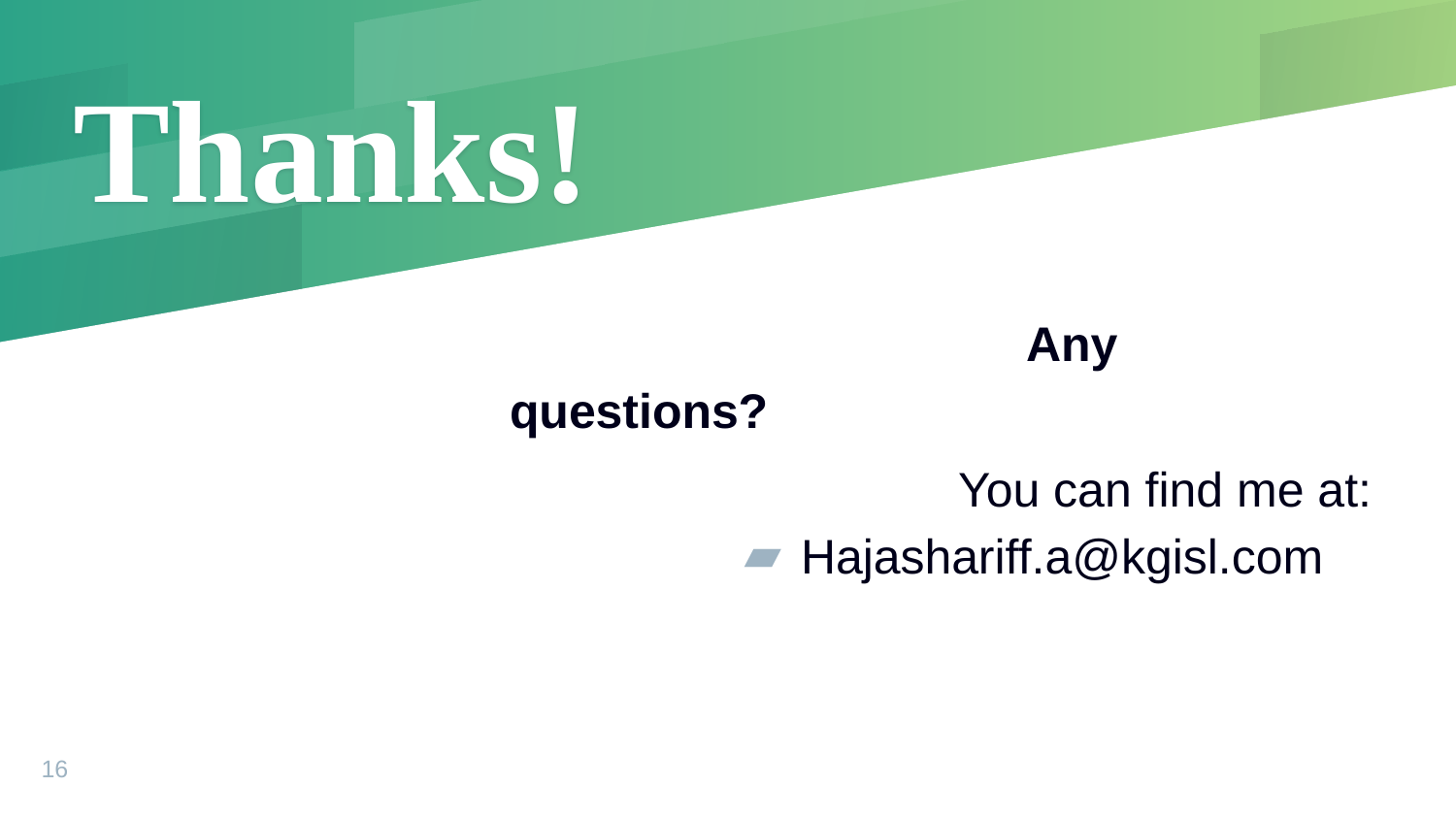

# Thanks!
                                      Any questions?
                                 You can find me at:
Hajashariff.a@kgisl.com
16